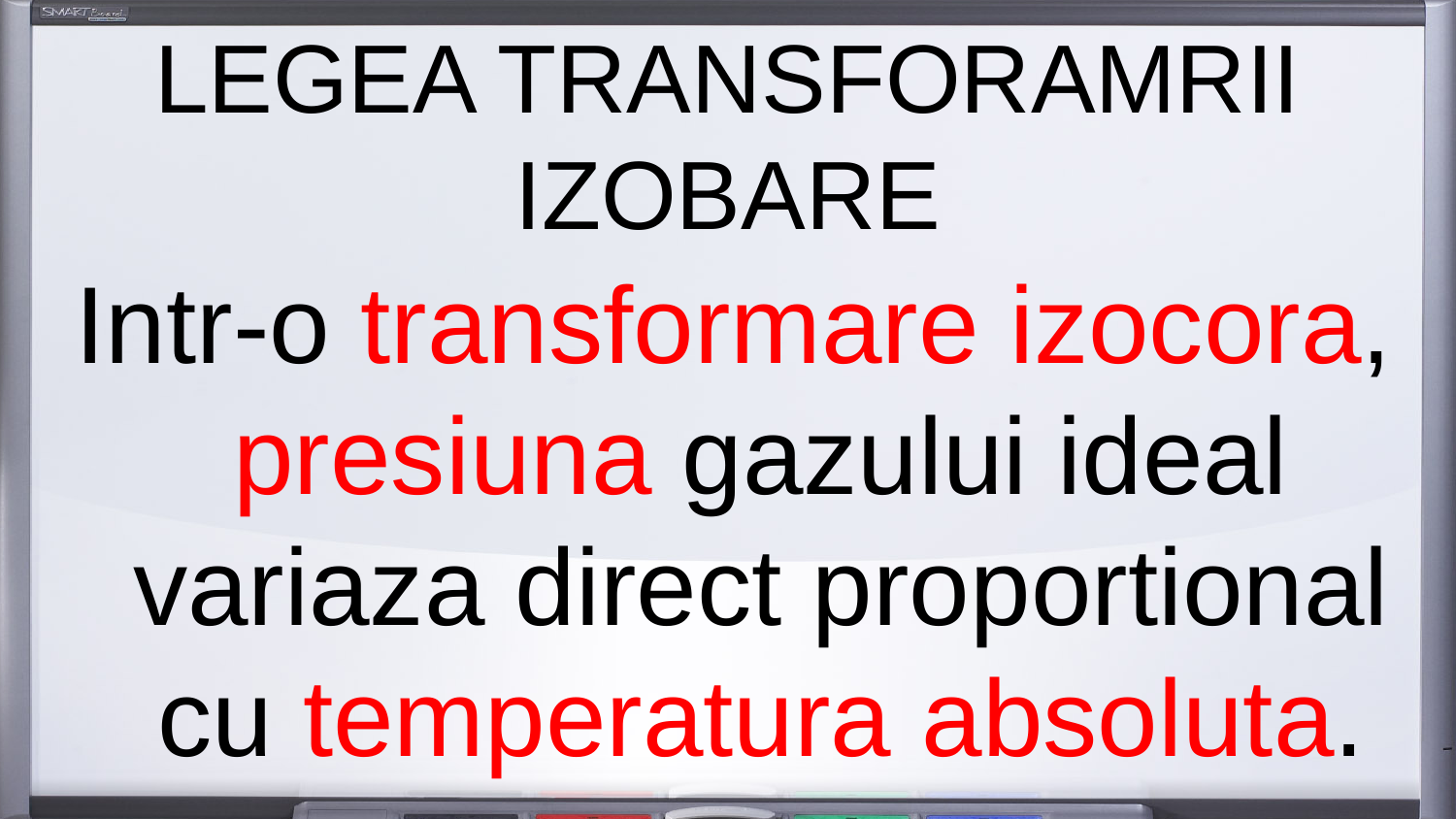

# LEGEA TRANSFORAMRII IZOBARE
Intr-o transformare izocora, presiuna gazului ideal variaza direct proportional cu temperatura absoluta.